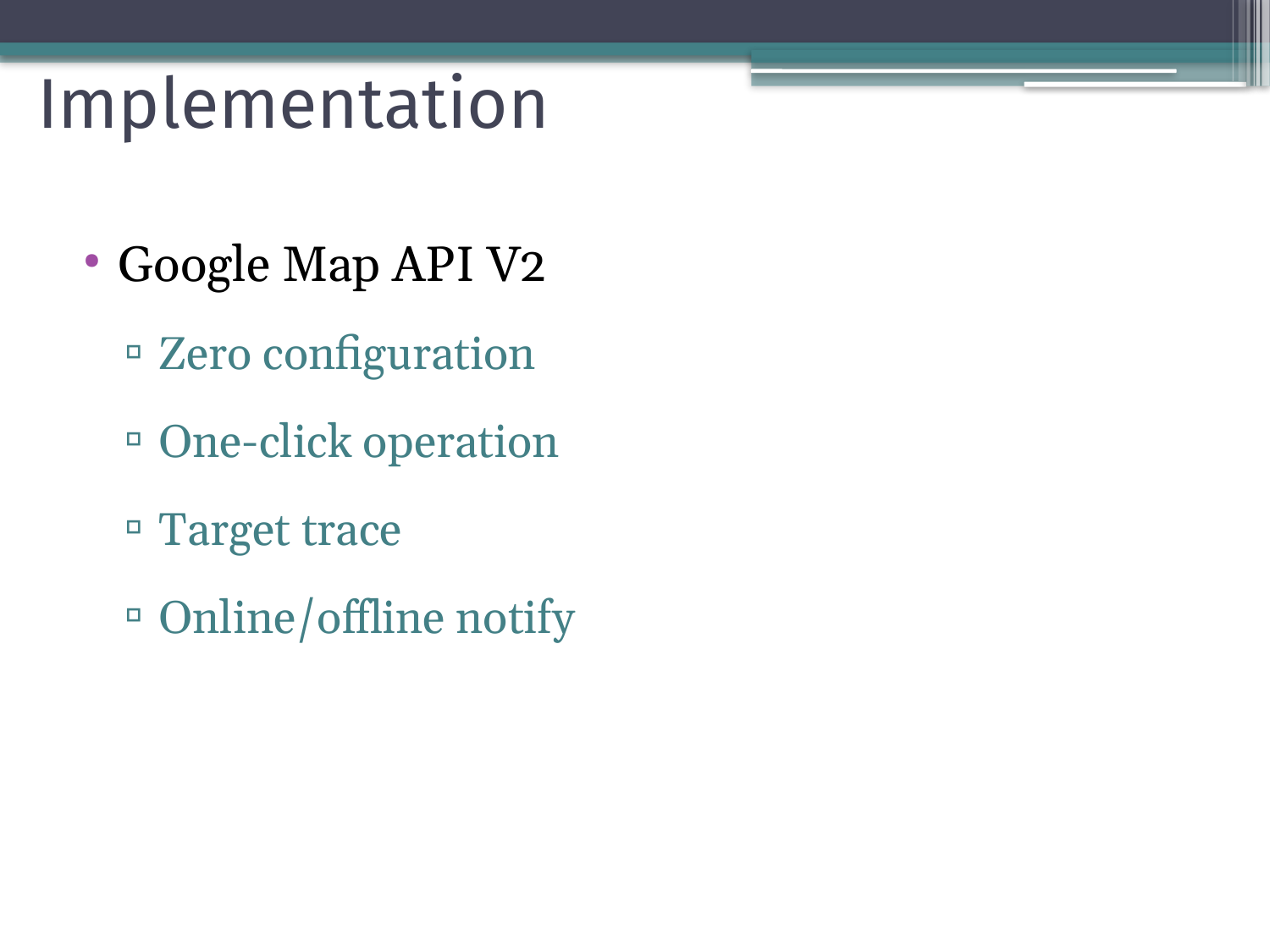

# Implementation
Google Map API V2
Zero configuration
One-click operation
Target trace
Online/offline notify